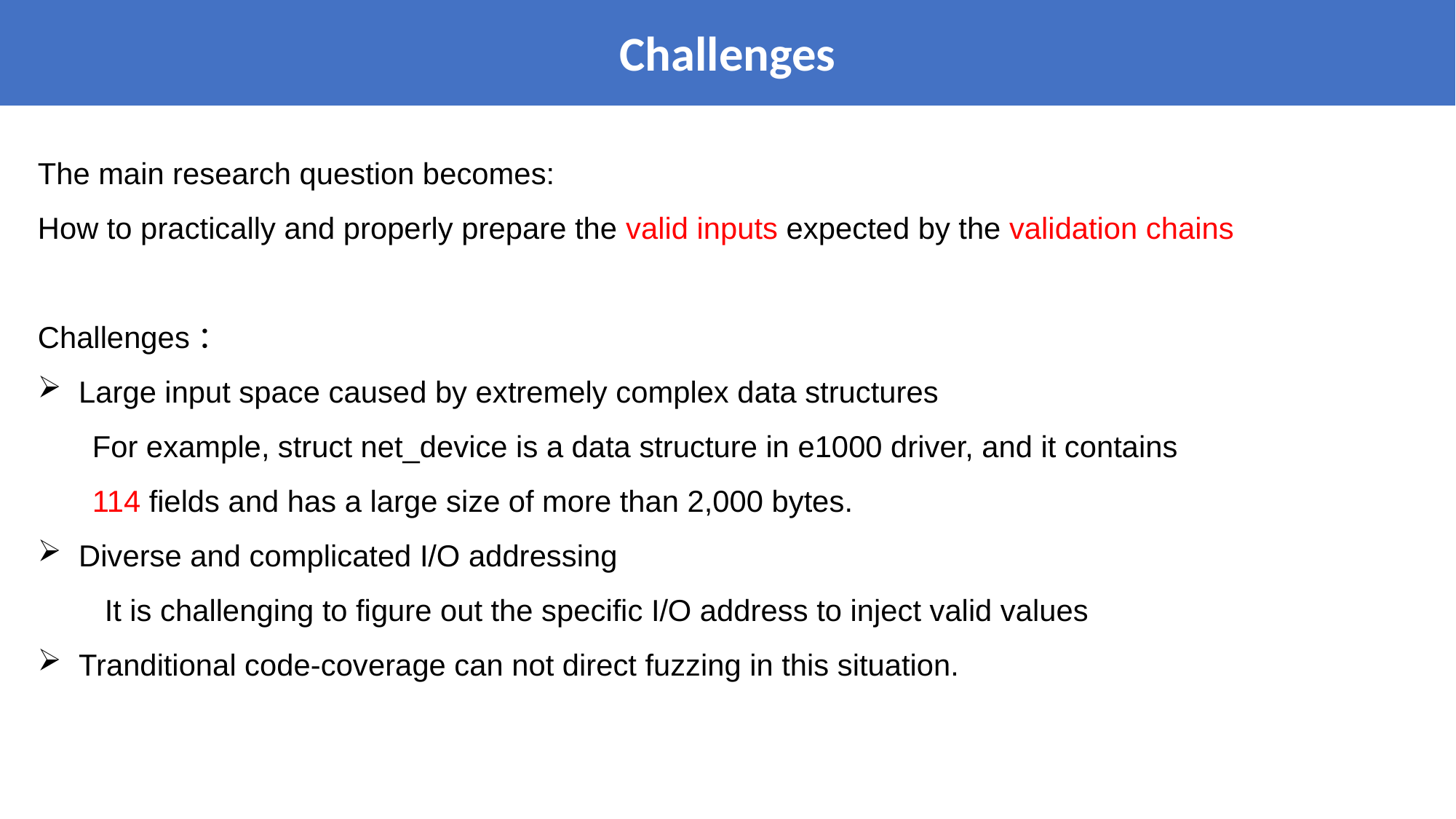

Challenges
The main research question becomes:
How to practically and properly prepare the valid inputs expected by the validation chains

Challenges：
Large input space caused by extremely complex data structures
For example, struct net_device is a data structure in e1000 driver, and it contains
114 fields and has a large size of more than 2,000 bytes.
Diverse and complicated I/O addressing
        It is challenging to figure out the specific I/O address to inject valid values
Tranditional code-coverage can not direct fuzzing in this situation.